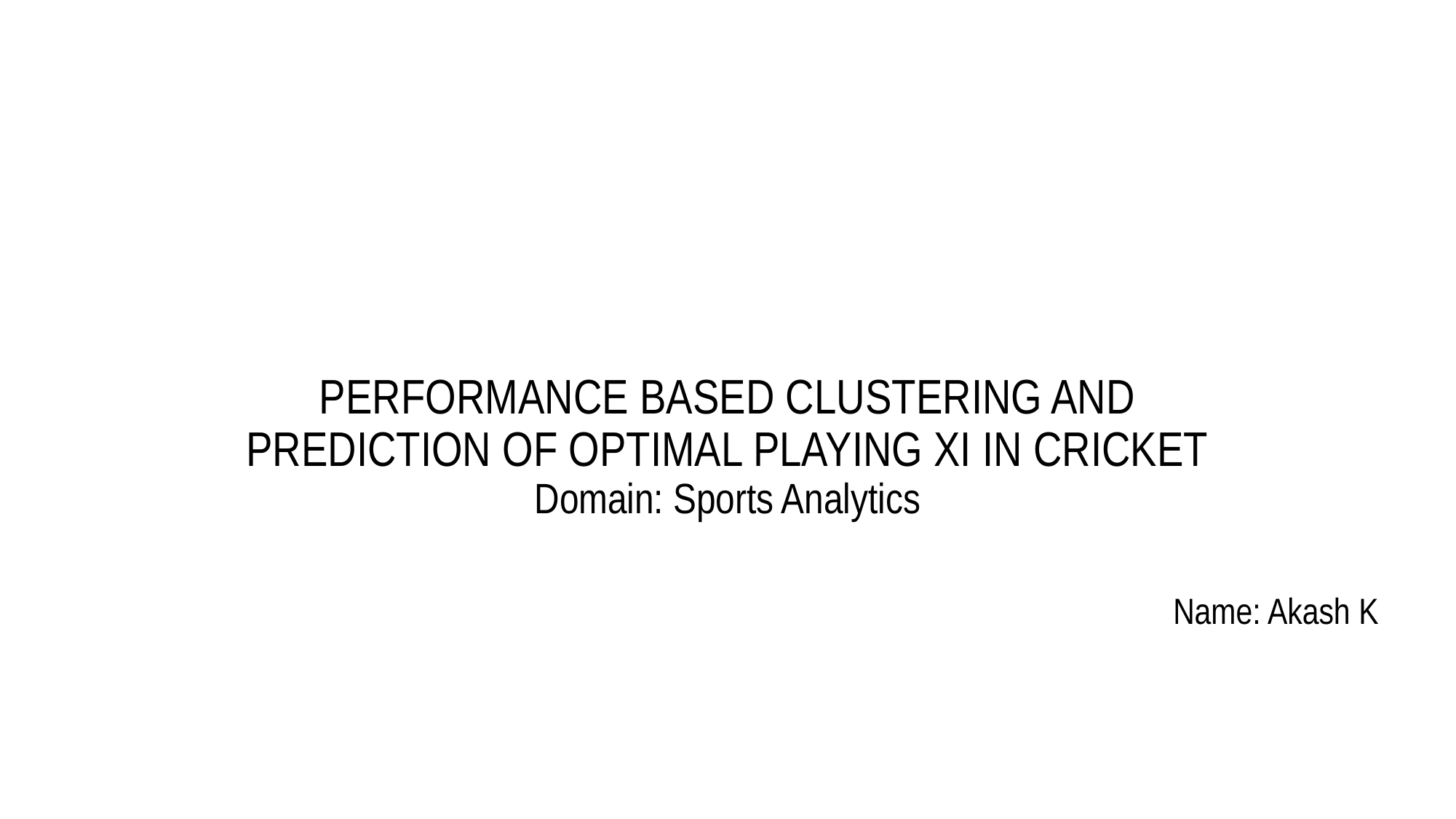

# PERFORMANCE BASED CLUSTERING AND PREDICTION OF OPTIMAL PLAYING XI IN CRICKET Domain: Sports Analytics
Name: Akash K